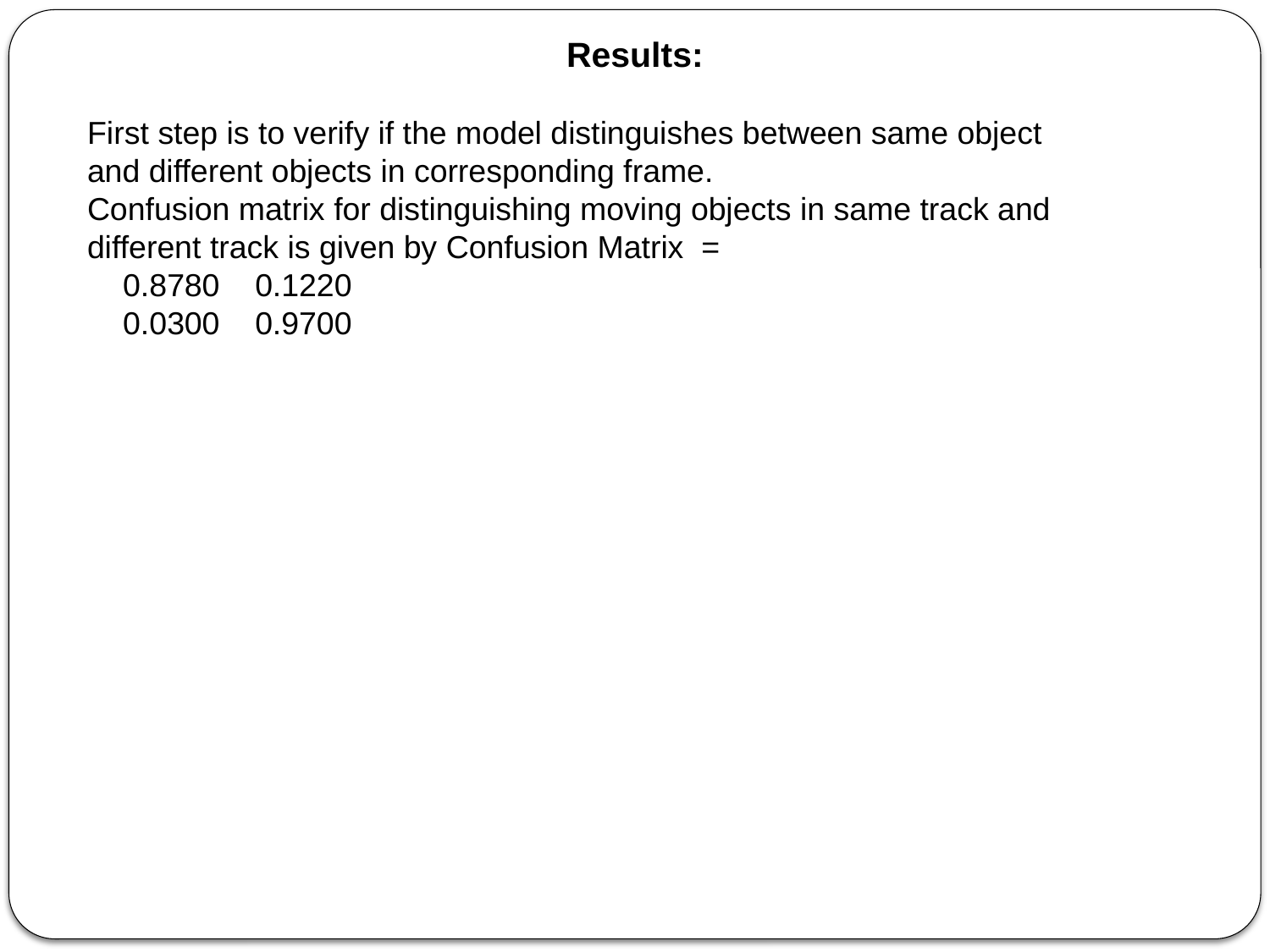

# Results:
First step is to verify if the model distinguishes between same object and different objects in corresponding frame.
Confusion matrix for distinguishing moving objects in same track and different track is given by Confusion Matrix  =
    0.8780    0.1220
    0.0300    0.9700